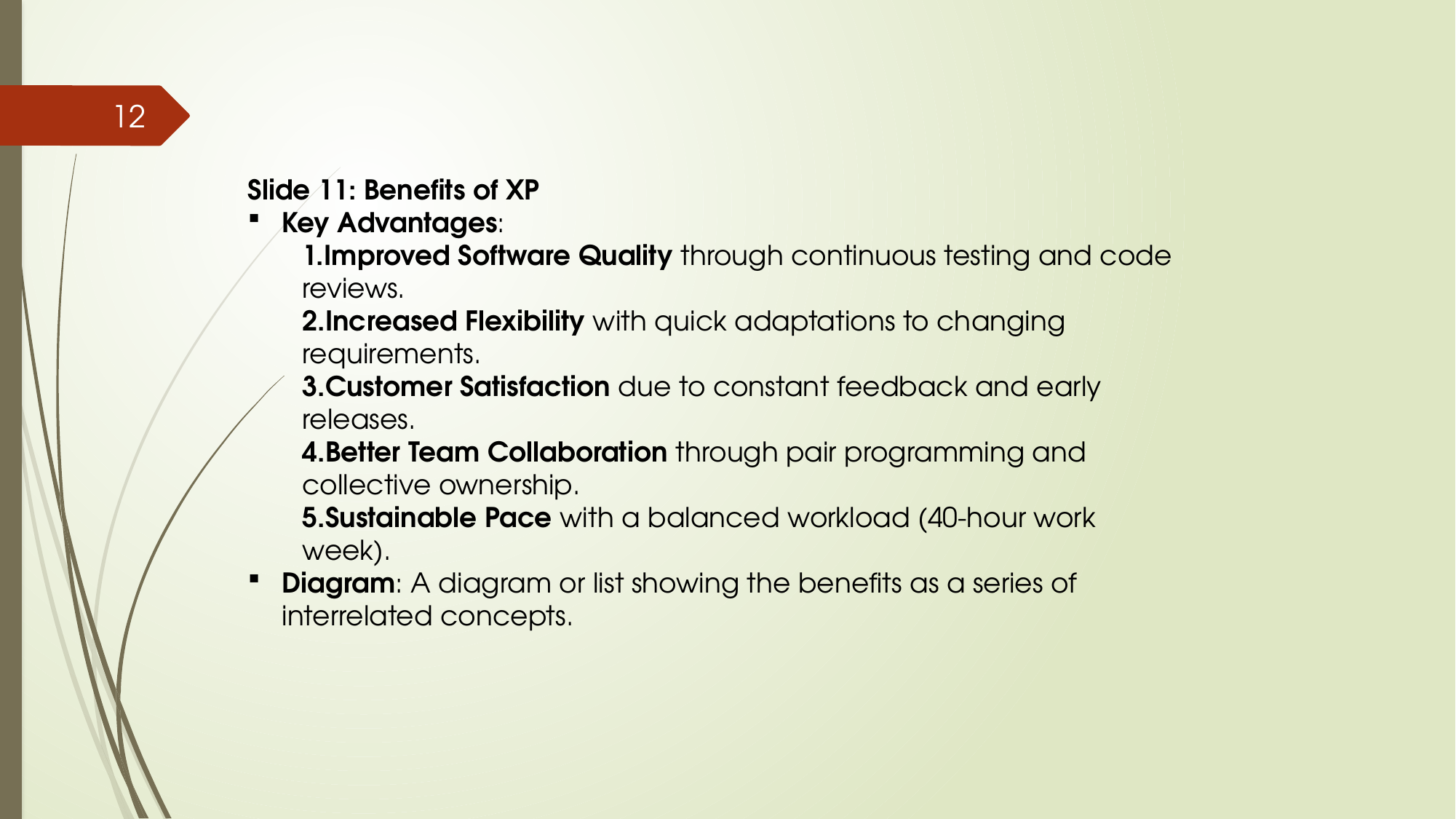

12
Slide 11: Benefits of XP
Key Advantages:
1.Improved Software Quality through continuous testing and code reviews.
2.Increased Flexibility with quick adaptations to changing requirements.
3.Customer Satisfaction due to constant feedback and early releases.
4.Better Team Collaboration through pair programming and collective ownership.
5.Sustainable Pace with a balanced workload (40-hour work week).
Diagram: A diagram or list showing the benefits as a series of interrelated concepts.